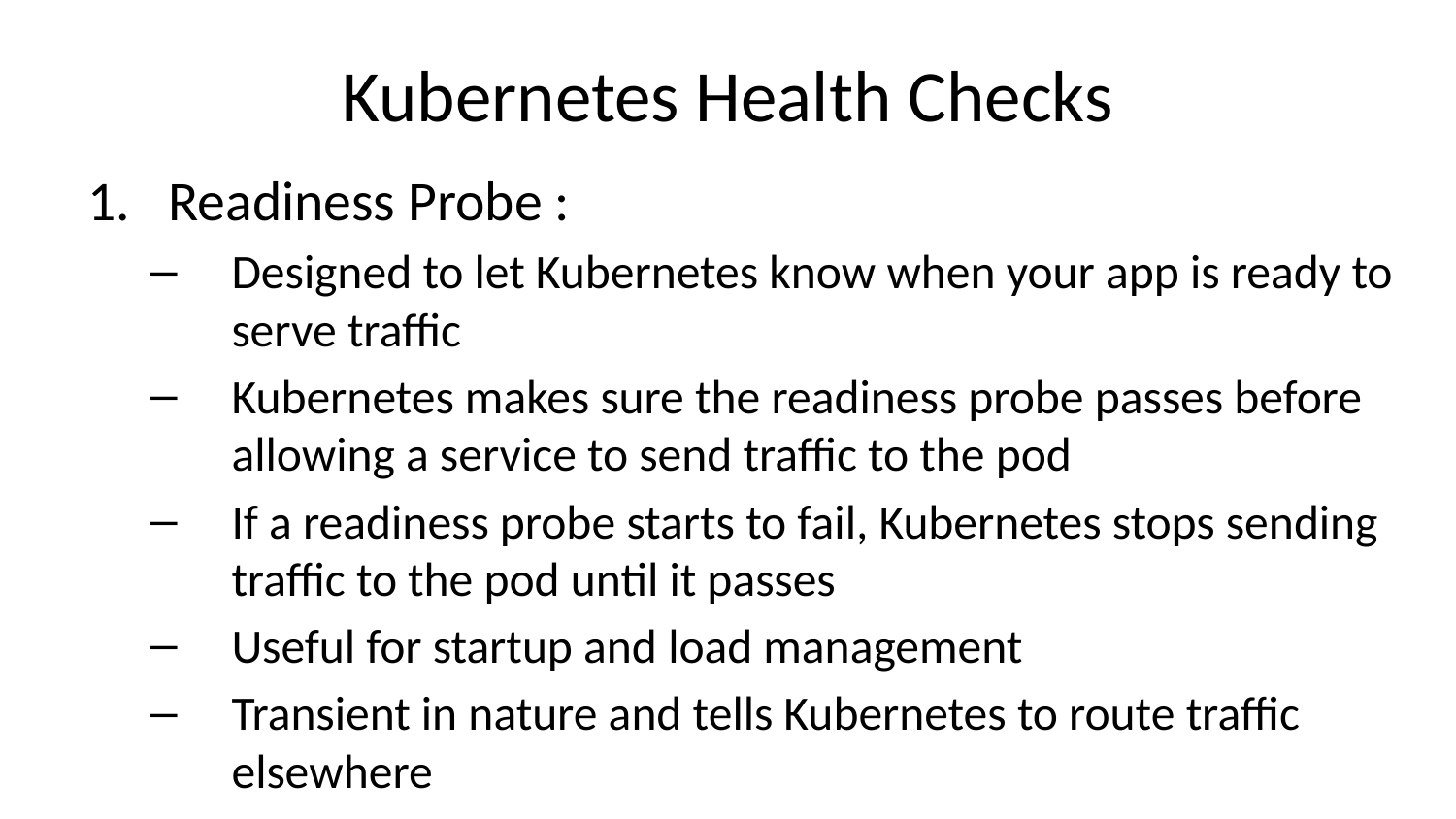

# Kubernetes Health Checks
Readiness Probe :
Designed to let Kubernetes know when your app is ready to serve traffic
Kubernetes makes sure the readiness probe passes before allowing a service to send traffic to the pod
If a readiness probe starts to fail, Kubernetes stops sending traffic to the pod until it passes
Useful for startup and load management
Transient in nature and tells Kubernetes to route traffic elsewhere